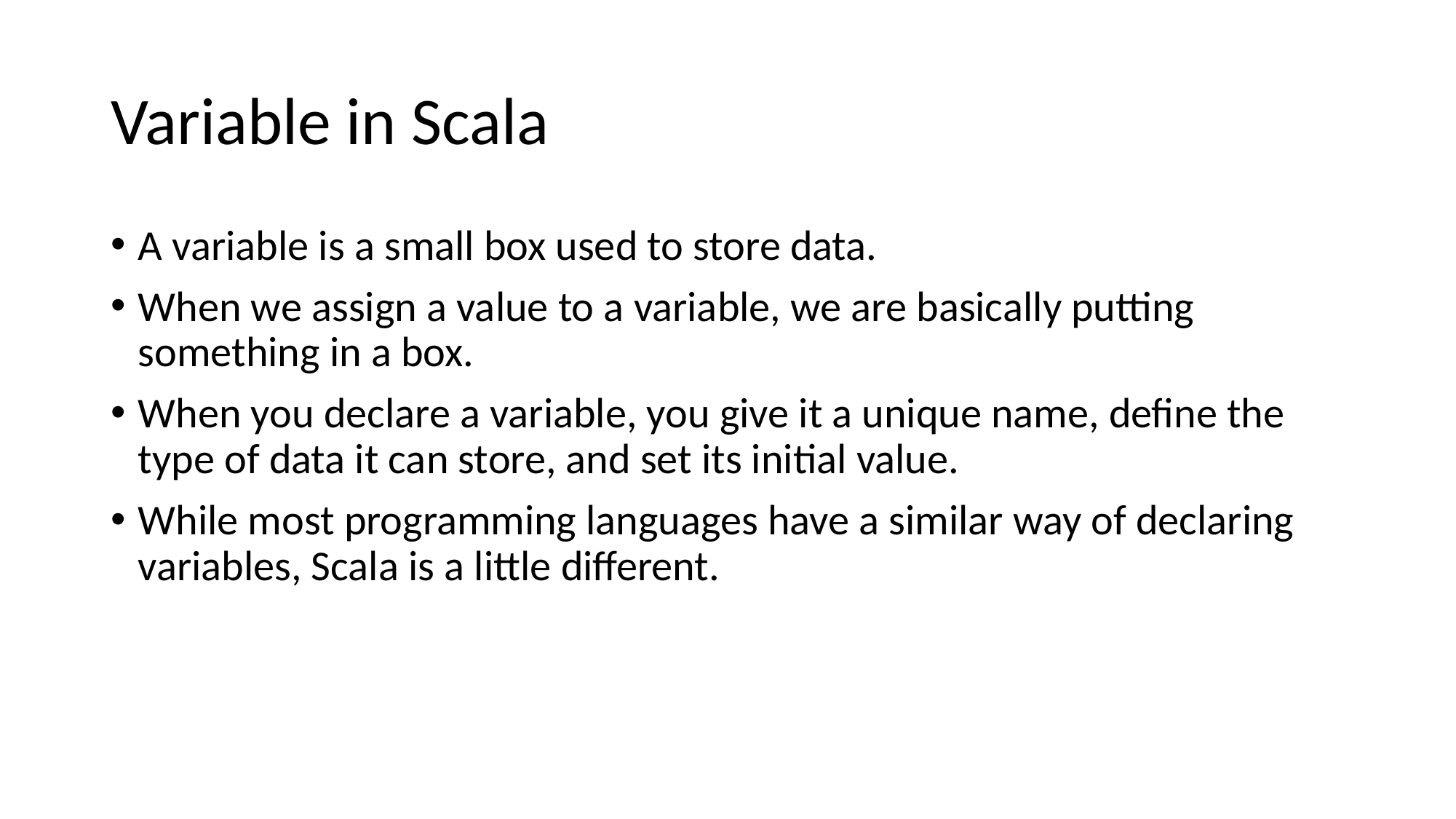

# Variable in Scala
A variable is a small box used to store data.
When we assign a value to a variable, we are basically putting something in a box.
When you declare a variable, you give it a unique name, define the type of data it can store, and set its initial value.
While most programming languages have a similar way of declaring variables, Scala is a little different.